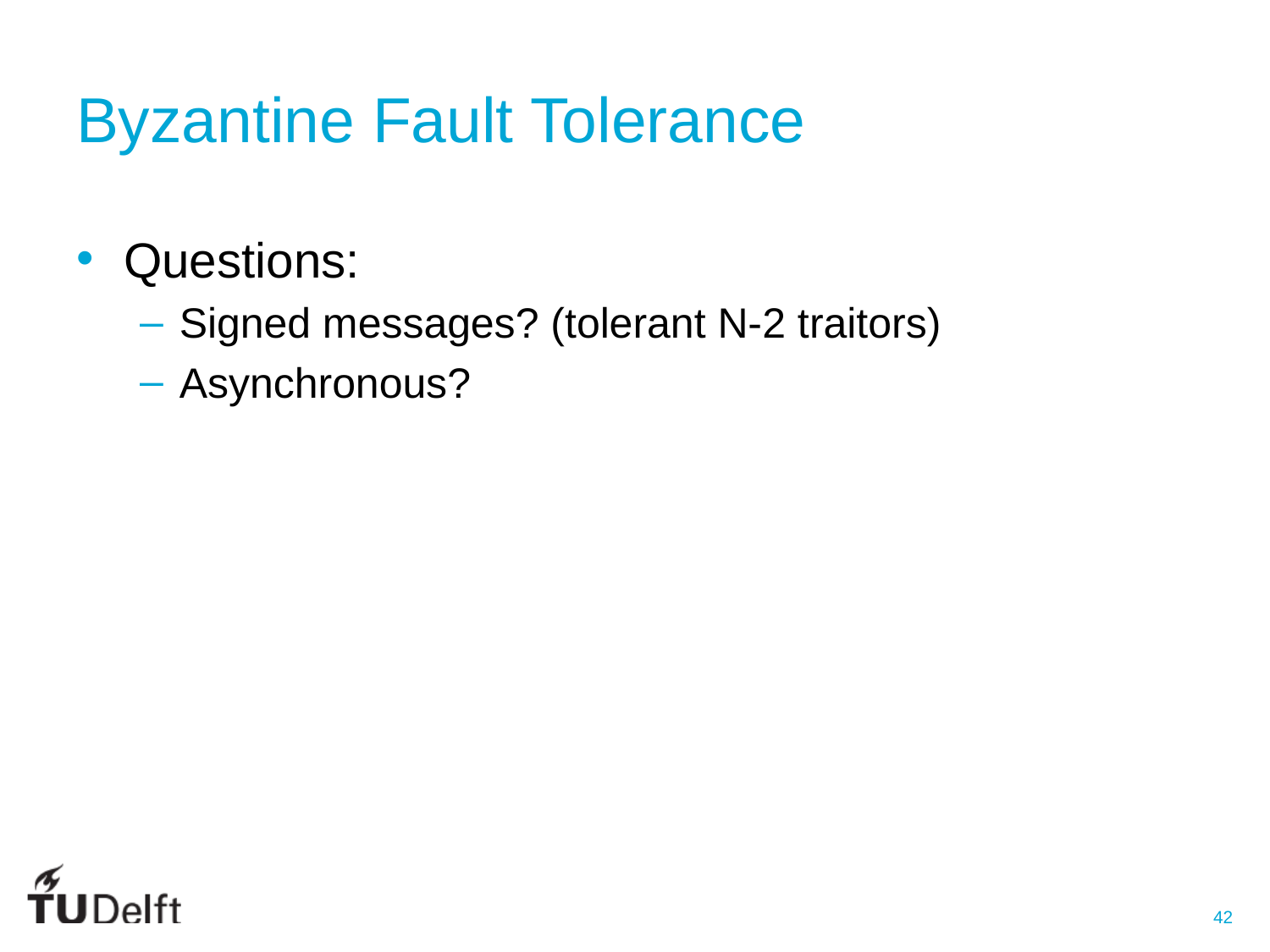

# Byzantine Fault Tolerance
Questions:
Signed messages? (tolerant N-2 traitors)
Asynchronous?